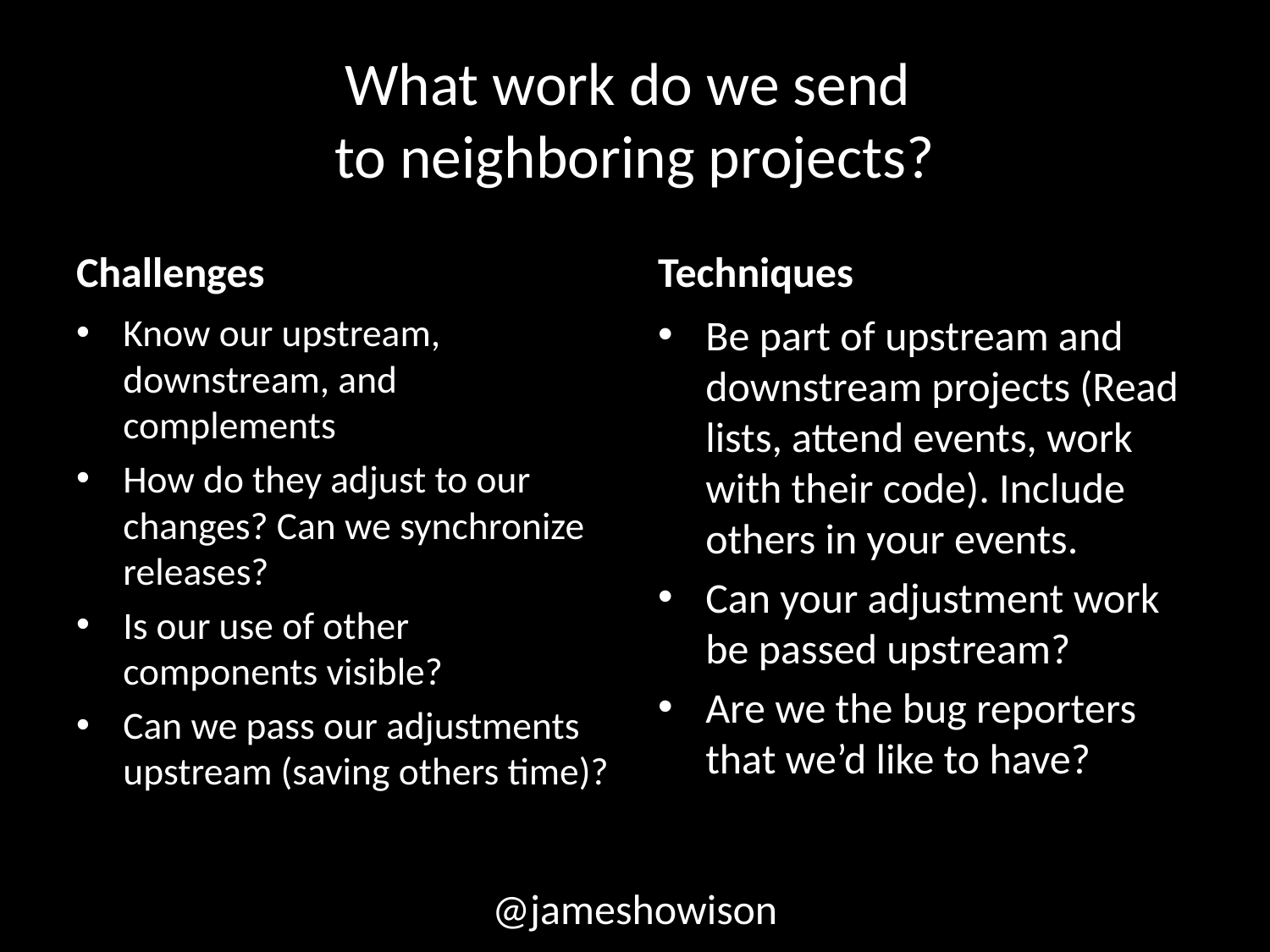

# What work do we send to neighboring projects?
Challenges
Techniques
Know our upstream, downstream, and complements
How do they adjust to our changes? Can we synchronize releases?
Is our use of other components visible?
Can we pass our adjustments upstream (saving others time)?
Be part of upstream and downstream projects (Read lists, attend events, work with their code). Include others in your events.
Can your adjustment work be passed upstream?
Are we the bug reporters that we’d like to have?

@jameshowison